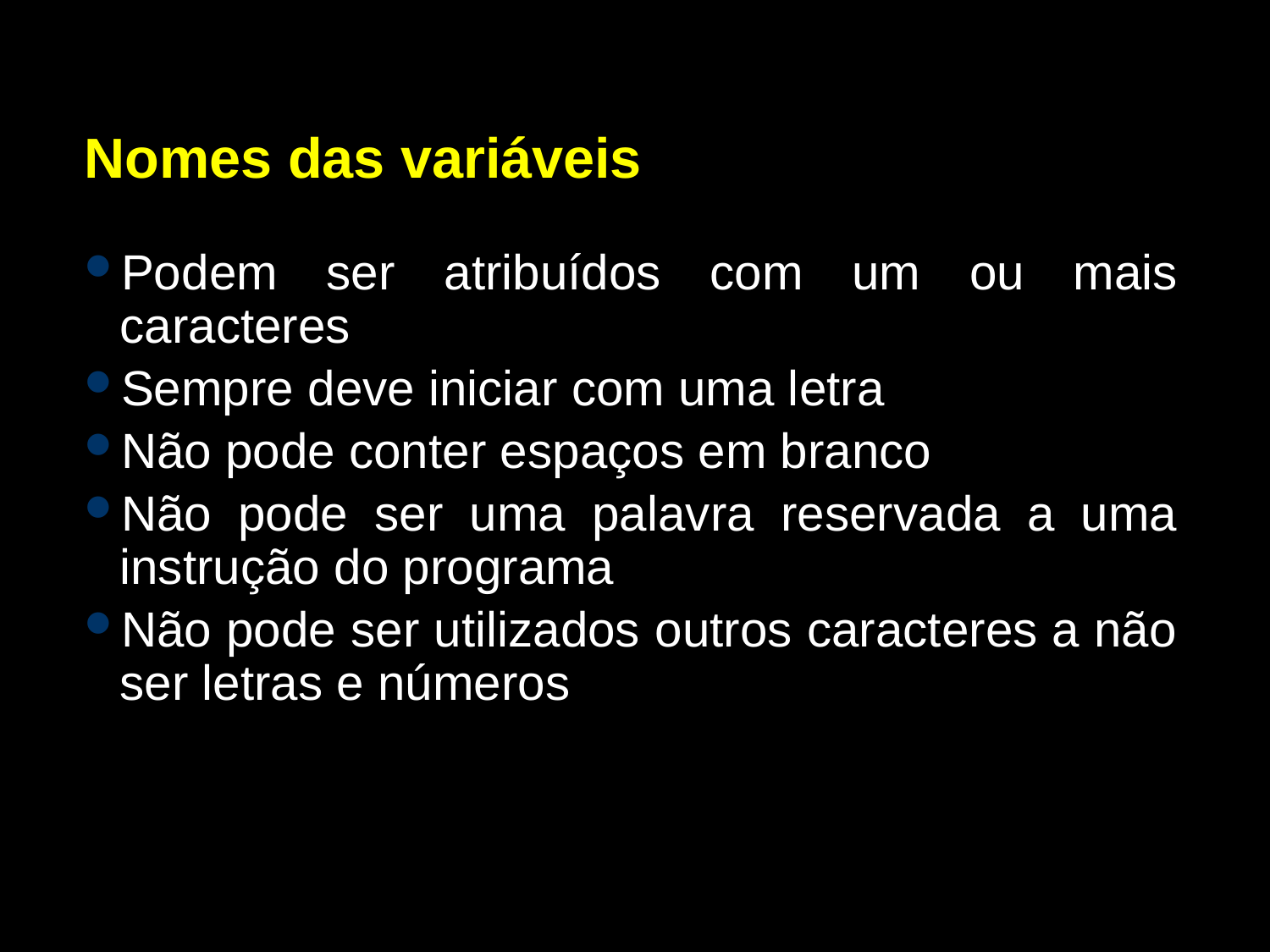

Nomes das variáveis
Podem ser atribuídos com um ou mais caracteres
Sempre deve iniciar com uma letra
Não pode conter espaços em branco
Não pode ser uma palavra reservada a uma instrução do programa
Não pode ser utilizados outros caracteres a não ser letras e números